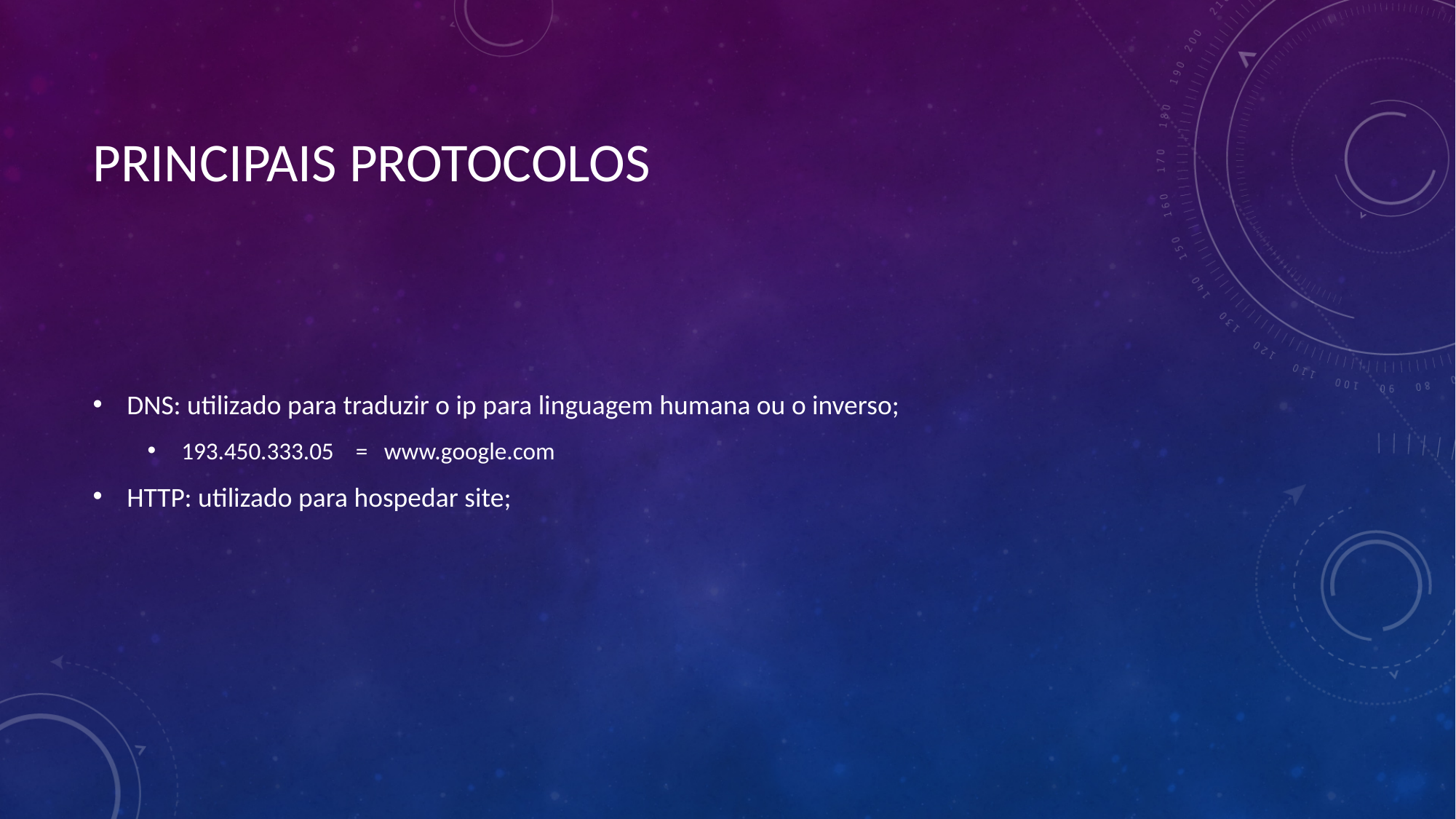

# Principais protocolos
DNS: utilizado para traduzir o ip para linguagem humana ou o inverso;
193.450.333.05    =   www.google.com
HTTP: utilizado para hospedar site;